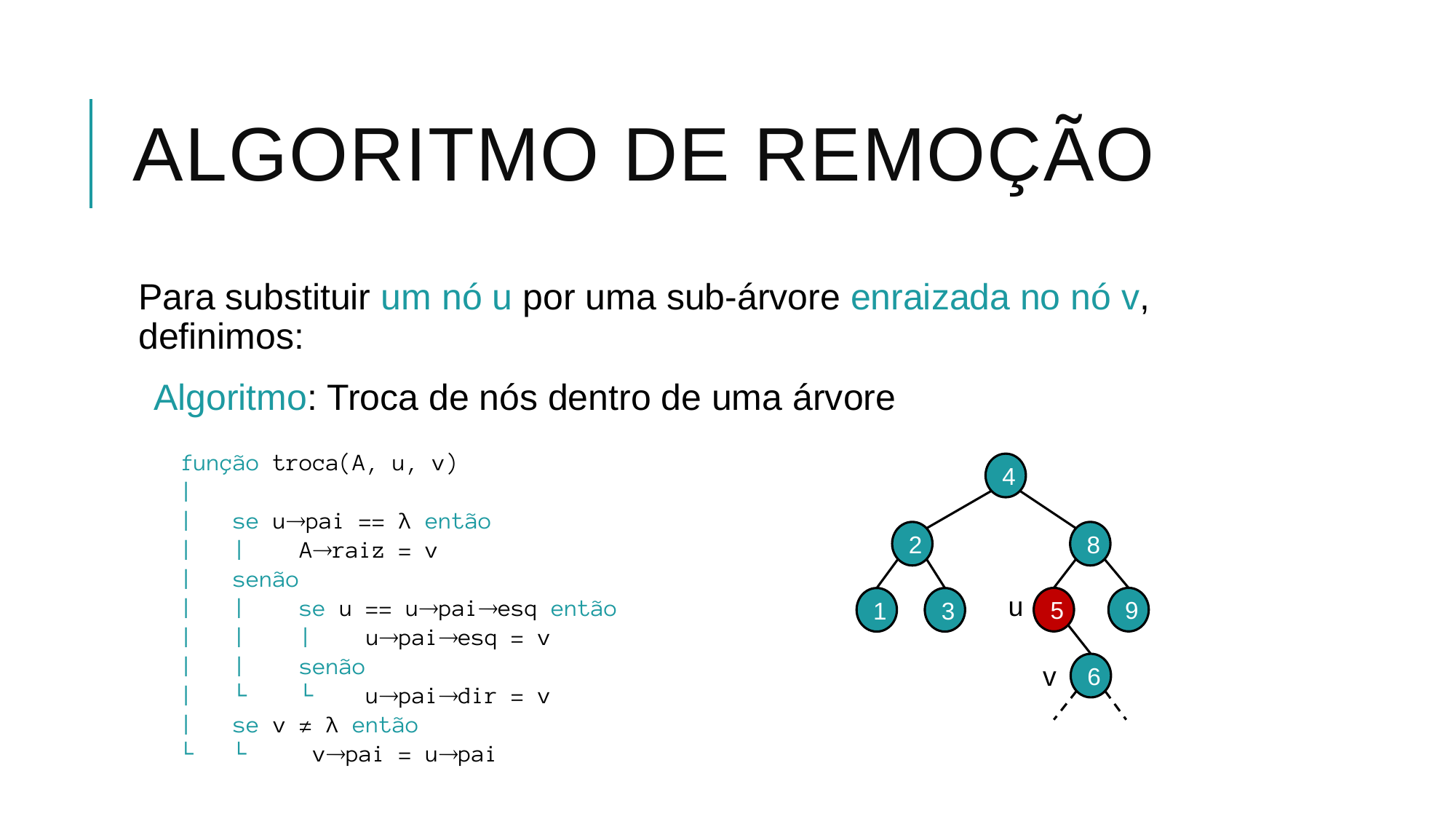

# Algoritmo de remoção
Para substituir um nó u por uma sub-árvore enraizada no nó v, definimos:
Algoritmo: Troca de nós dentro de uma árvore

  função troca(A, u, v)
  |
  |   se u→pai == λ então
  |   |    A→raiz = v
  |   senão
  |   |    se u == u→pai→esq então
  |   |    |    u→pai→esq = v
  |   |    senão
  |   └    └    u→pai→dir = v
  |   se v ≠ λ então
  └   └     v→pai = u→pai
4
2
8
u
9
5
1
3
v
6